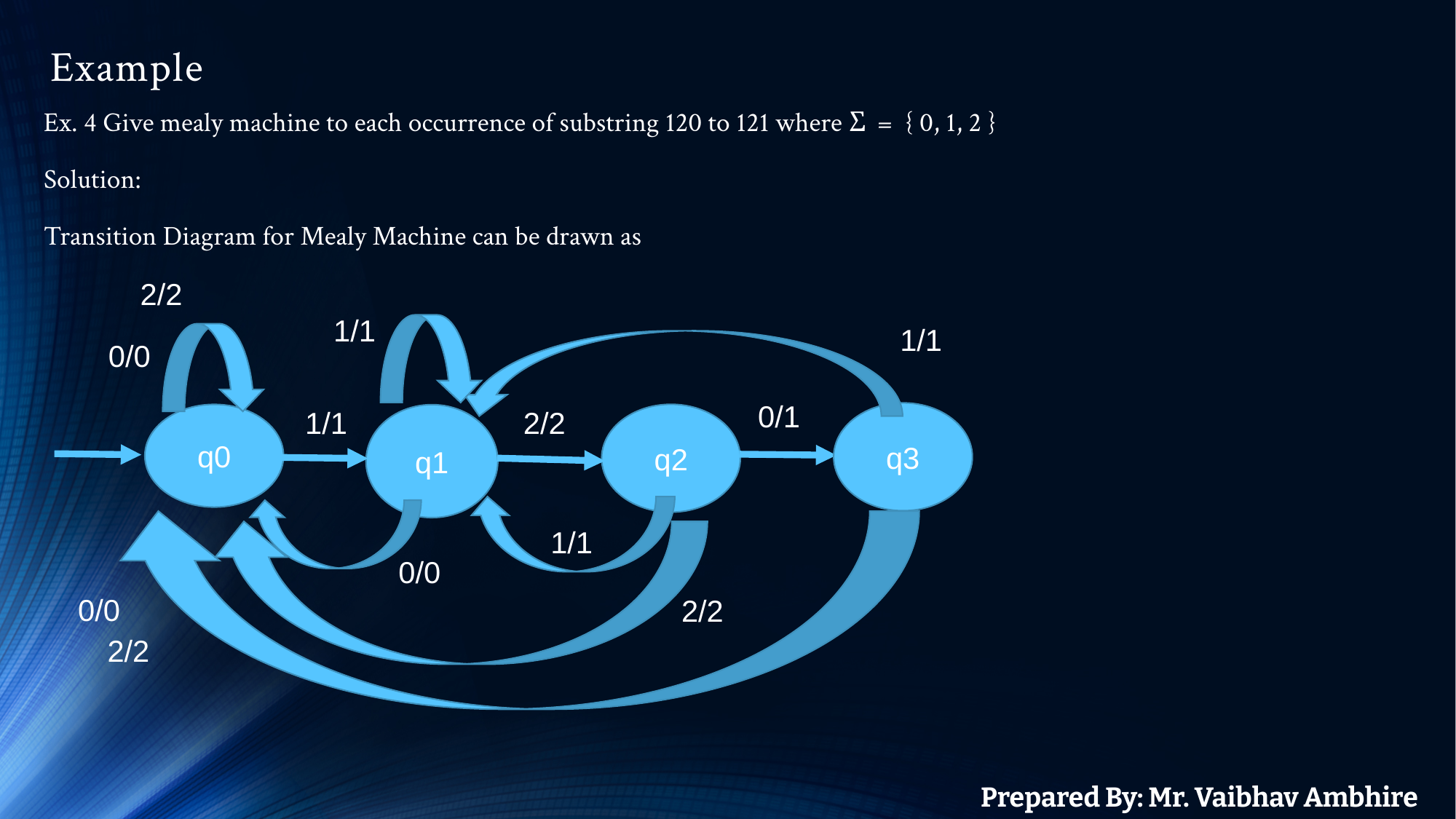

# Example
Ex. 4 Give mealy machine to each occurrence of substring 120 to 121 where Σ  =  { 0, 1, 2 }
Solution:
Transition Diagram for Mealy Machine can be drawn as
2/2
1/1

1/1

0/0
0/1
1/1
2/2
q3
q2
q0
q1

1/1

0/0
0/0
2/2
2/2